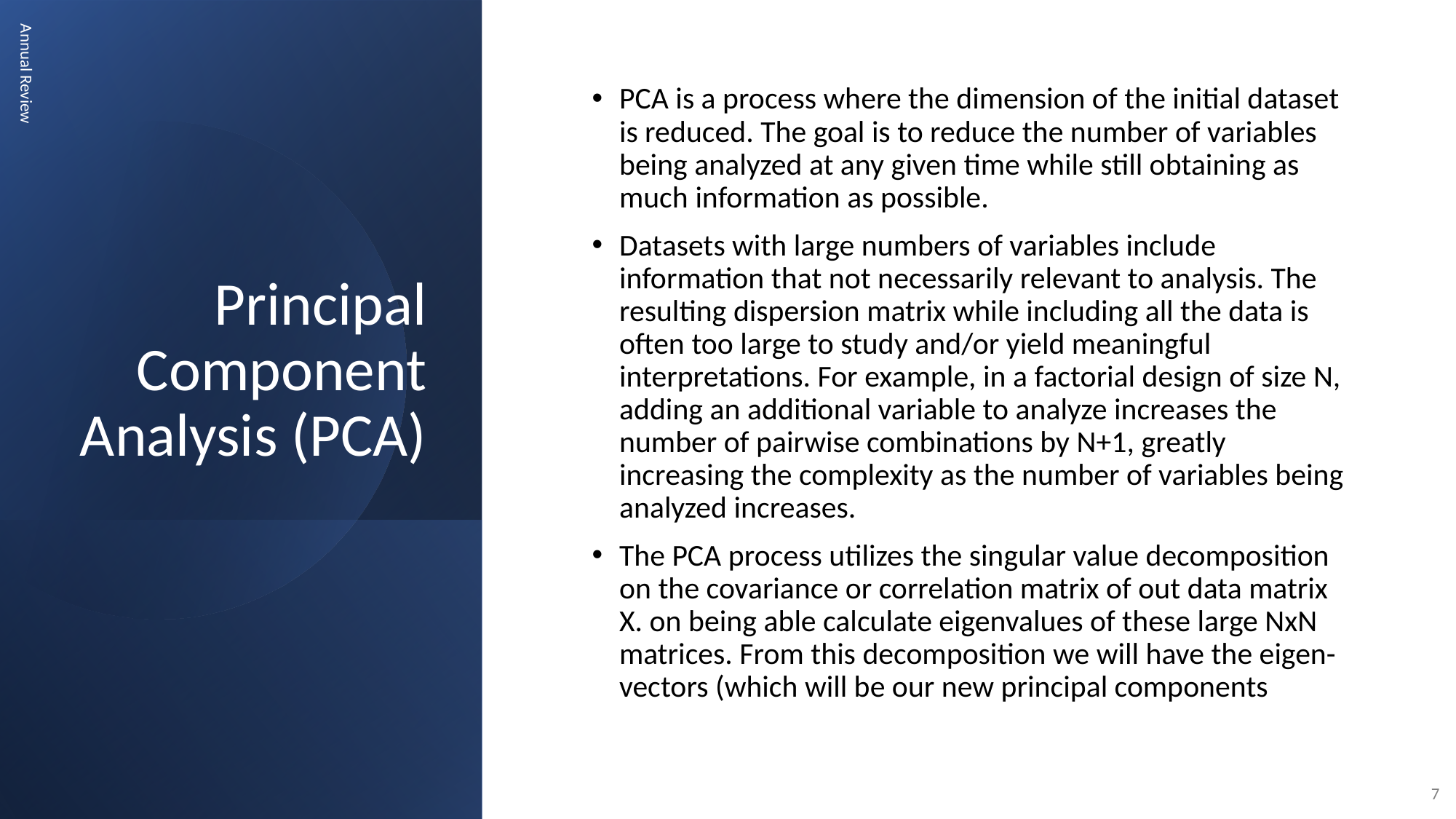

# Principal Component Analysis (PCA)
PCA is a process where the dimension of the initial dataset is reduced. The goal is to reduce the number of variables being analyzed at any given time while still obtaining as much information as possible.
Datasets with large numbers of variables include information that not necessarily relevant to analysis. The resulting dispersion matrix while including all the data is often too large to study and/or yield meaningful interpretations. For example, in a factorial design of size N, adding an additional variable to analyze increases the number of pairwise combinations by N+1, greatly increasing the complexity as the number of variables being analyzed increases.
The PCA process utilizes the singular value decomposition on the covariance or correlation matrix of out data matrix X. on being able calculate eigenvalues of these large NxN matrices. From this decomposition we will have the eigen-vectors (which will be our new principal components

Annual Review

7